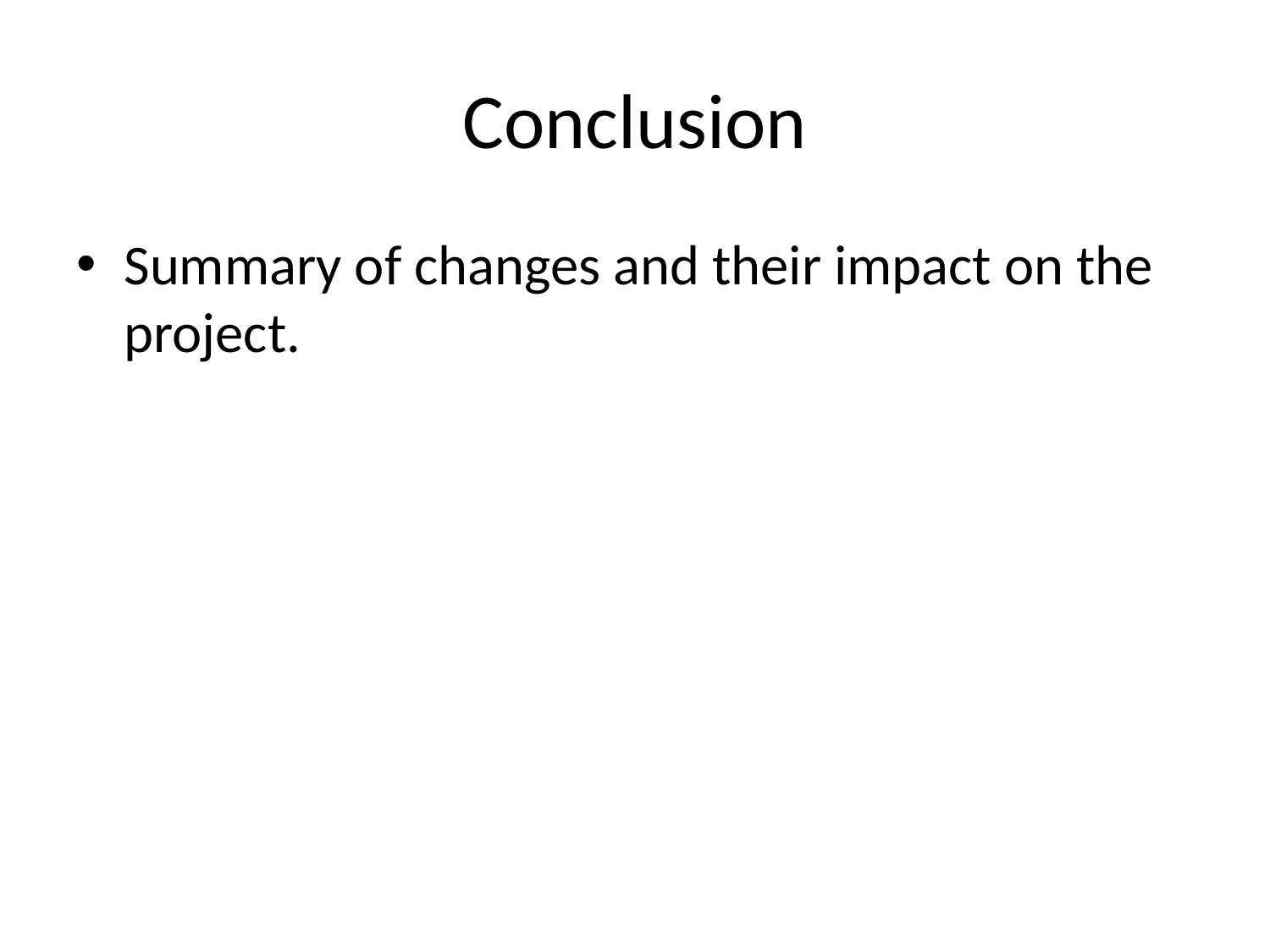

# Conclusion
Summary of changes and their impact on the project.